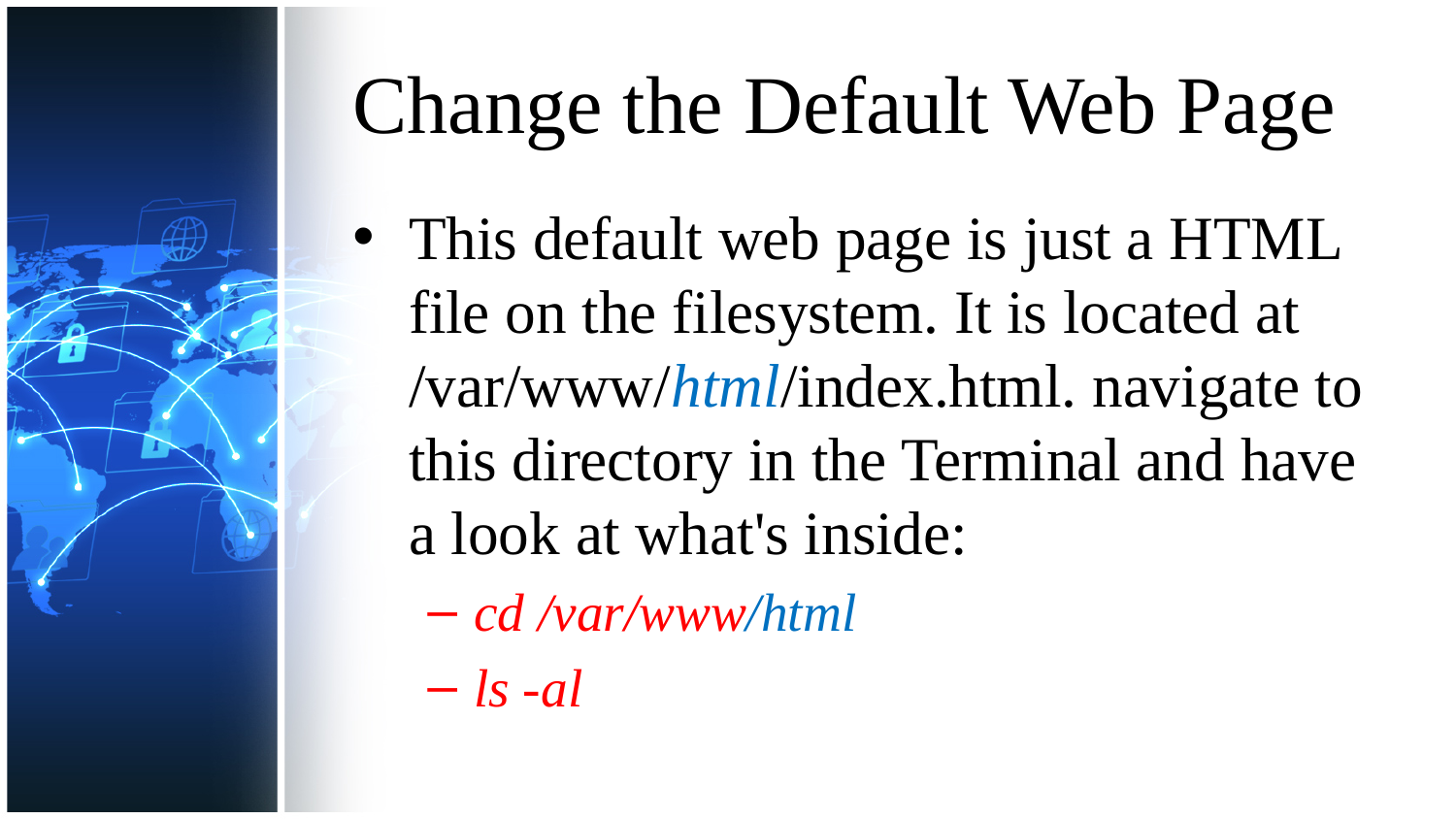

# Change the Default Web Page
This default web page is just a HTML file on the filesystem. It is located at /var/www/html/index.html. navigate to this directory in the Terminal and have a look at what's inside:
cd /var/www/html
ls -al